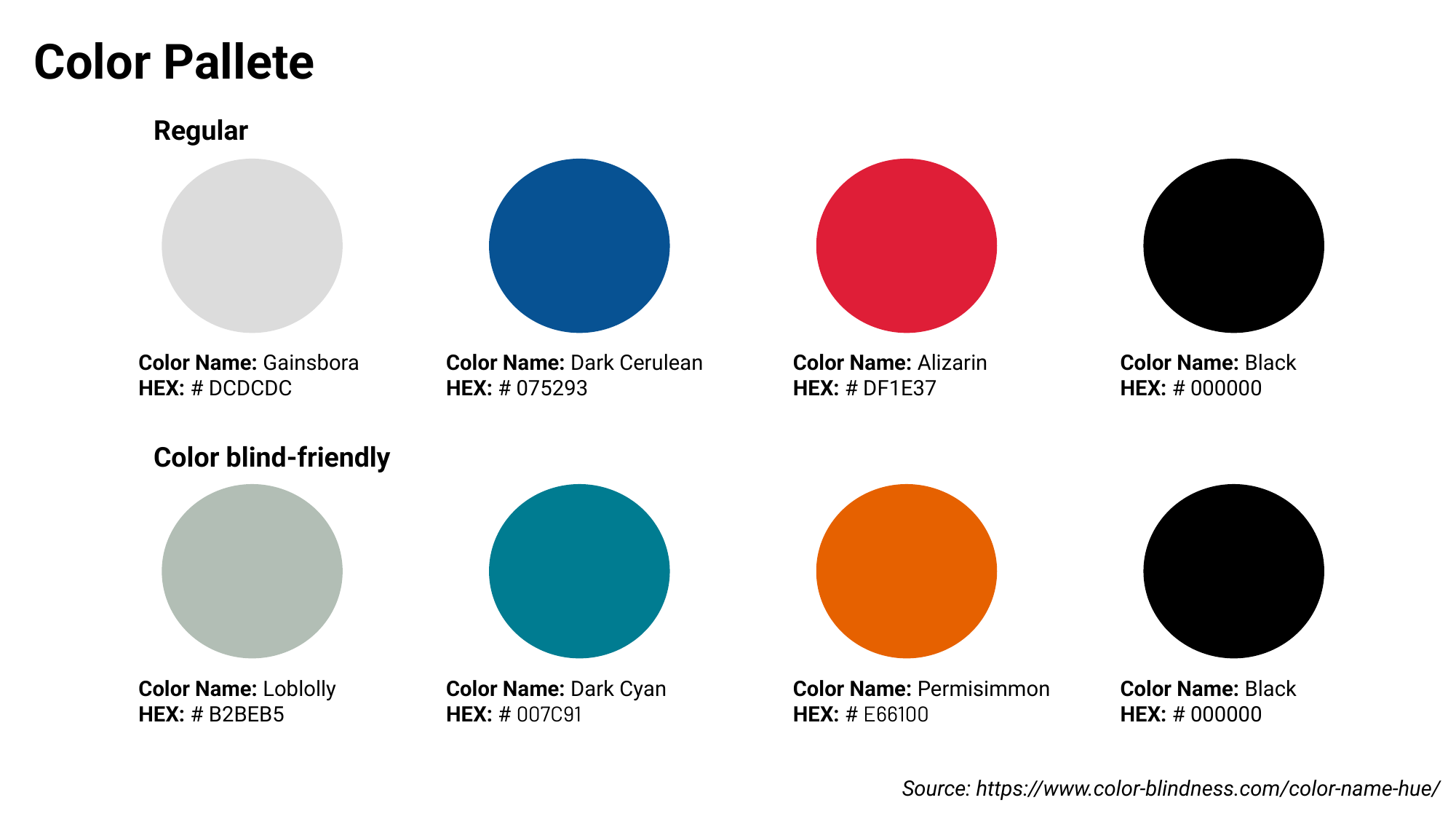

Color Pallete
Regular

Color Name: Gainsbora
HEX: # DCDCDC
Color Name: Dark Cerulean
HEX: # 075293
Color Name: Alizarin
HEX: # DF1E37
Color Name: Black
HEX: # 000000
Color blind-friendly

Color Name: Loblolly
HEX: # B2BEB5
Color Name: Dark Cyan
HEX: # 007C91
Color Name: Permisimmon
HEX: # E66100
Color Name: Black
HEX: # 000000
Source: https://www.color-blindness.com/color-name-hue/